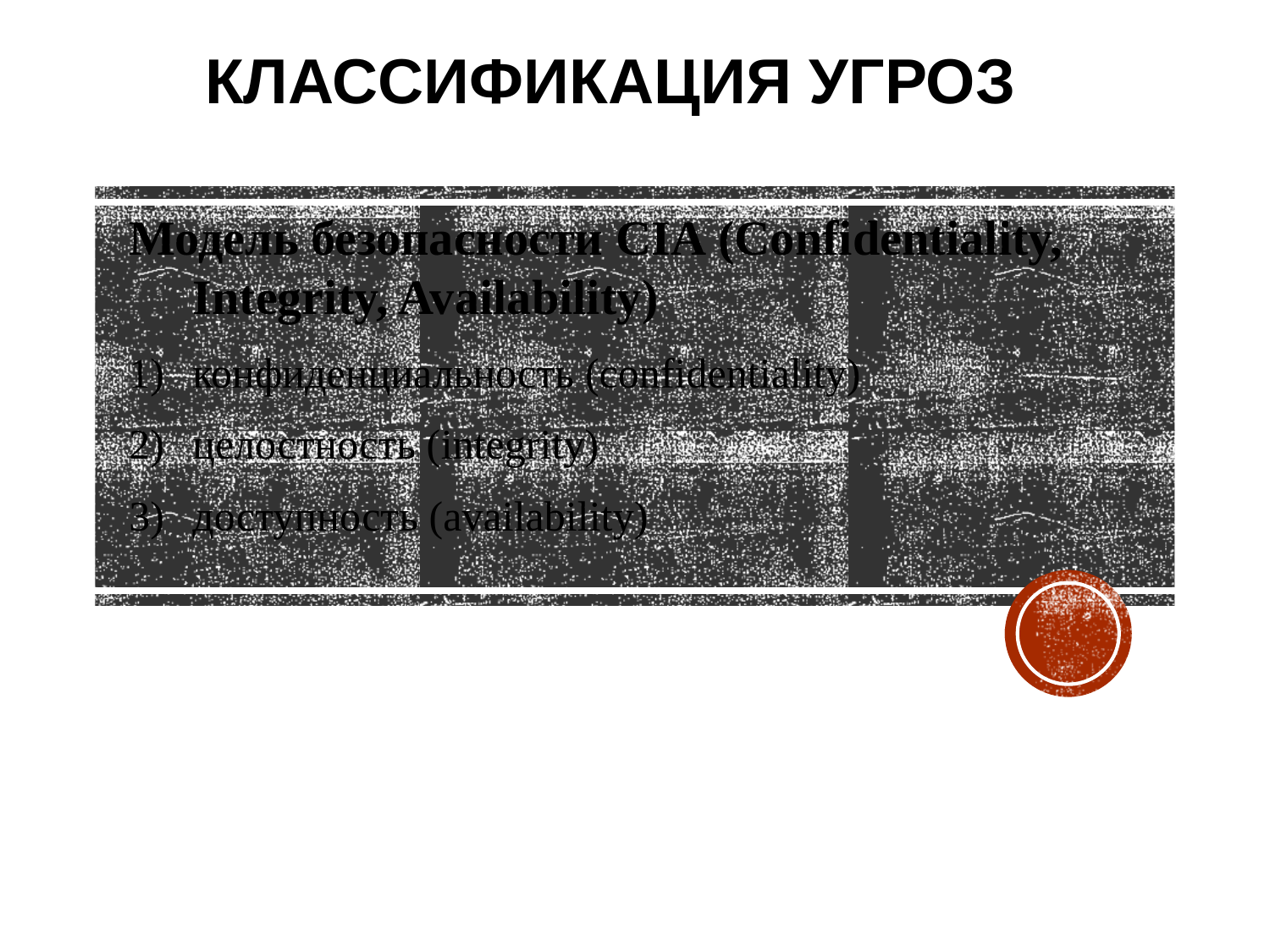

# Классификация угроз

Модель безопасности CIA (Confidentiality, Integrity, Availability)
конфиденциальность (сonfidentiality)
целостность (integrity)
доступность (availability)